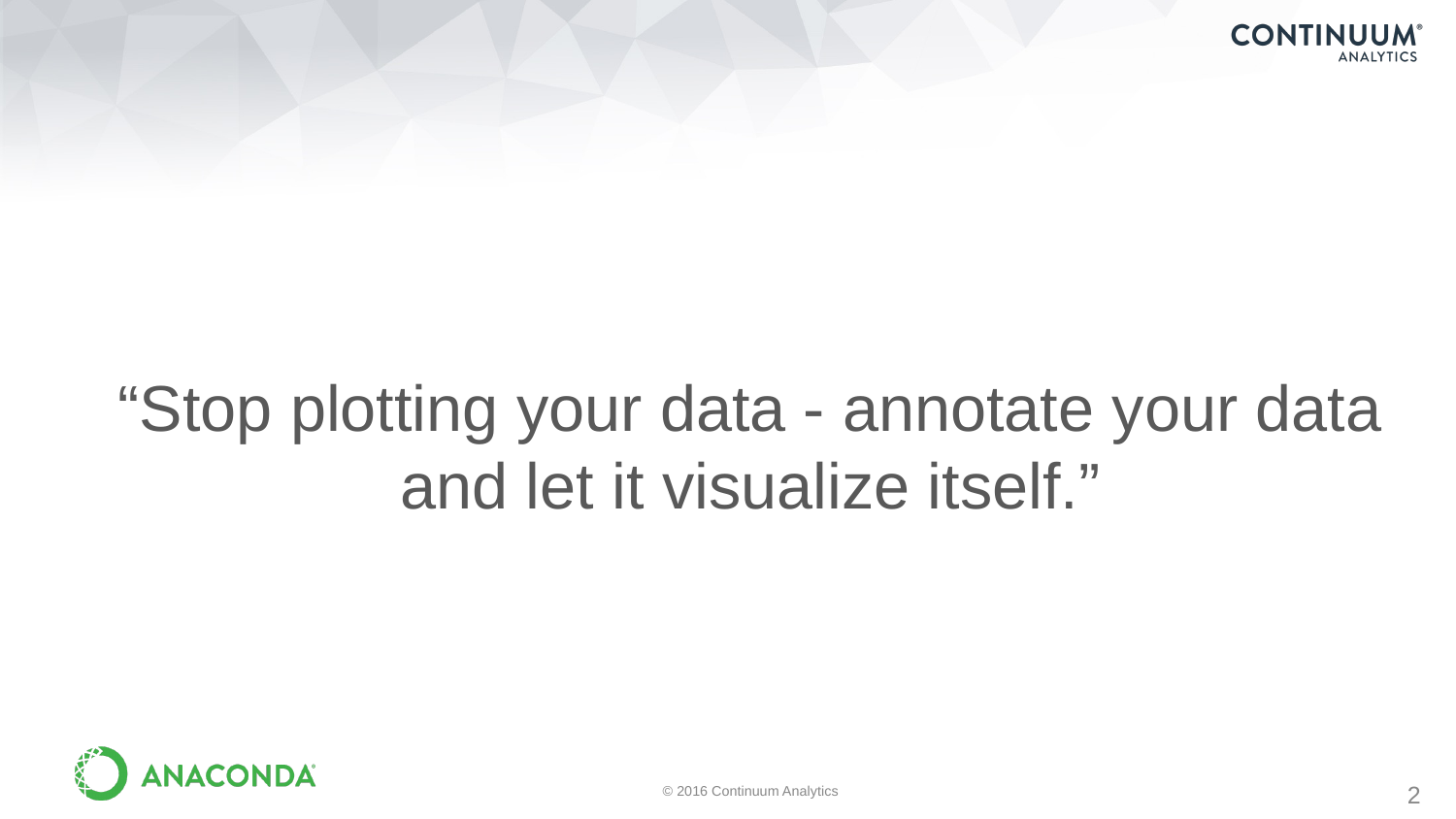

#

“Stop plotting your data - annotate your data and let it visualize itself.”
2
© 2016 Continuum Analytics